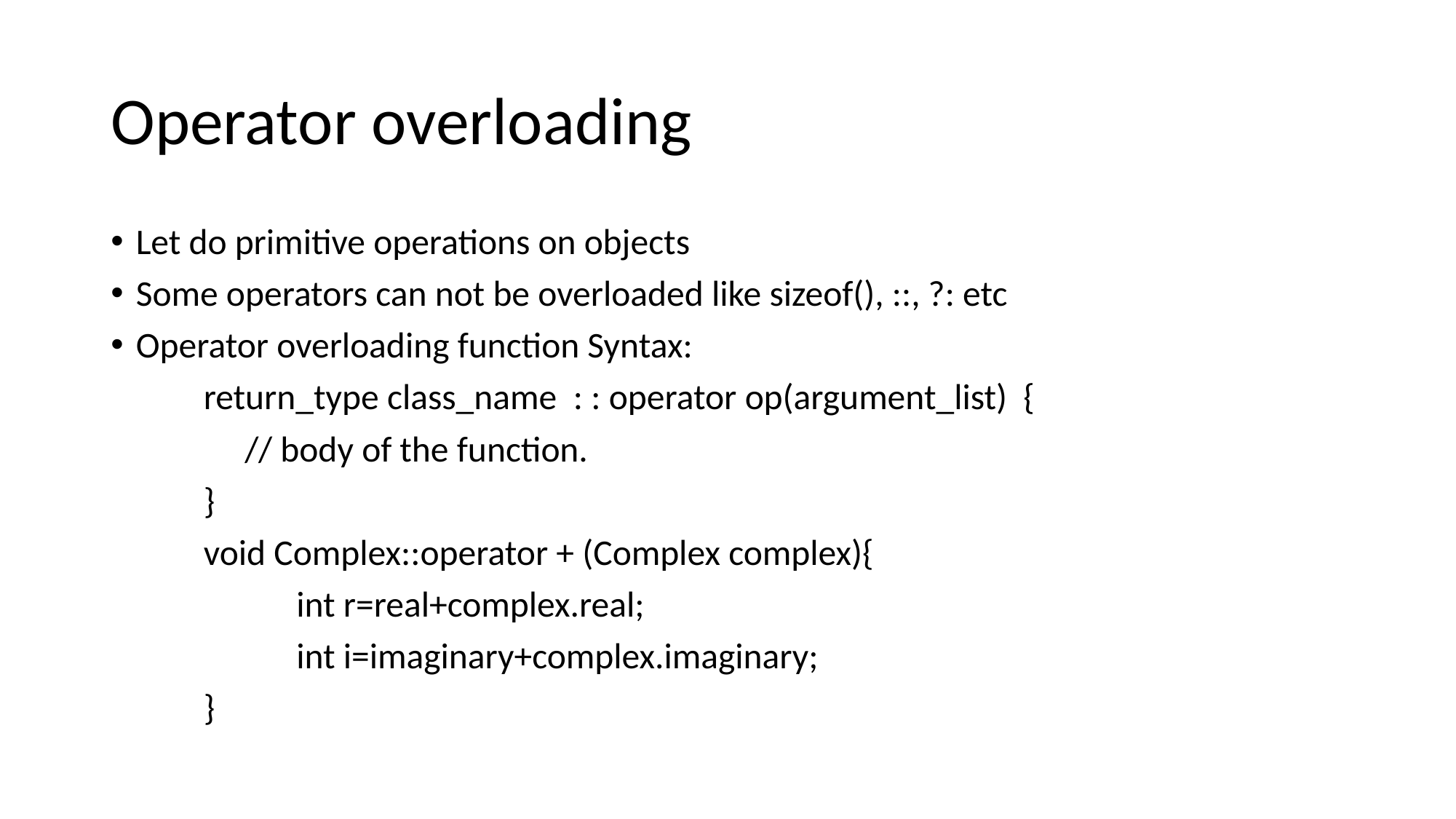

# Operator overloading
Let do primitive operations on objects
Some operators can not be overloaded like sizeof(), ::, ?: etc
Operator overloading function Syntax:
	return_type class_name  : : operator op(argument_list)  {
	     // body of the function.
	}
	void Complex::operator + (Complex complex){
		int r=real+complex.real;
		int i=imaginary+complex.imaginary;
	}